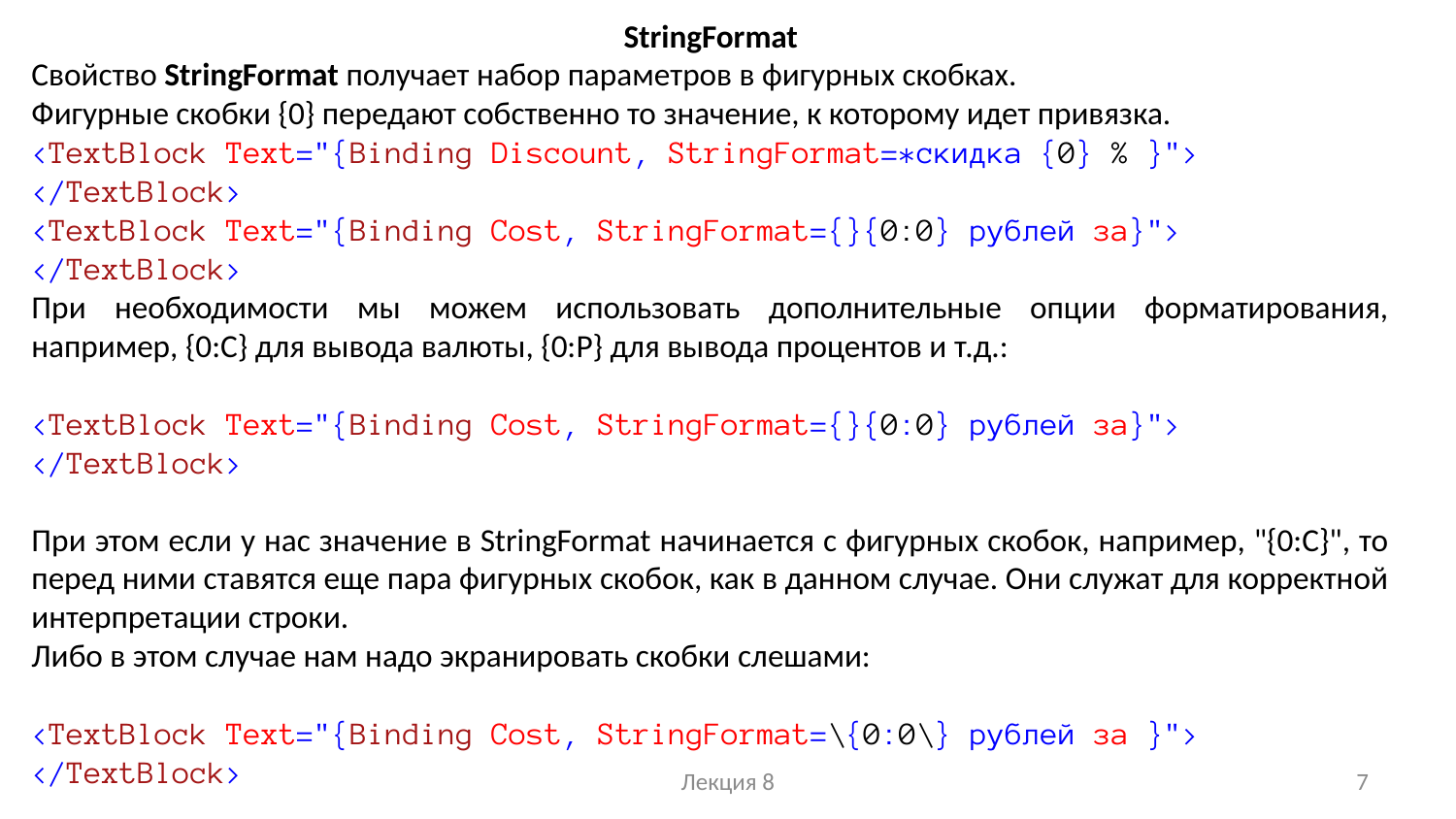

StringFormat
Свойство StringFormat получает набор параметров в фигурных скобках.
Фигурные скобки {0} передают собственно то значение, к которому идет привязка.
<TextBlock Text="{Binding Discount, StringFormat=*скидка {0} % }"> </TextBlock>
<TextBlock Text="{Binding Cost, StringFormat={}{0:0} рублей за}"> </TextBlock>
При необходимости мы можем использовать дополнительные опции форматирования, например, {0:C} для вывода валюты, {0:P} для вывода процентов и т.д.:

<TextBlock Text="{Binding Cost, StringFormat={}{0:0} рублей за}"> </TextBlock>

При этом если у нас значение в StringFormat начинается с фигурных скобок, например, "{0:C}", то перед ними ставятся еще пара фигурных скобок, как в данном случае. Они служат для корректной интерпретации строки.
Либо в этом случае нам надо экранировать скобки слешами:

<TextBlock Text="{Binding Cost, StringFormat=\{0:0\} рублей за }"> </TextBlock>
Лекция 8
7